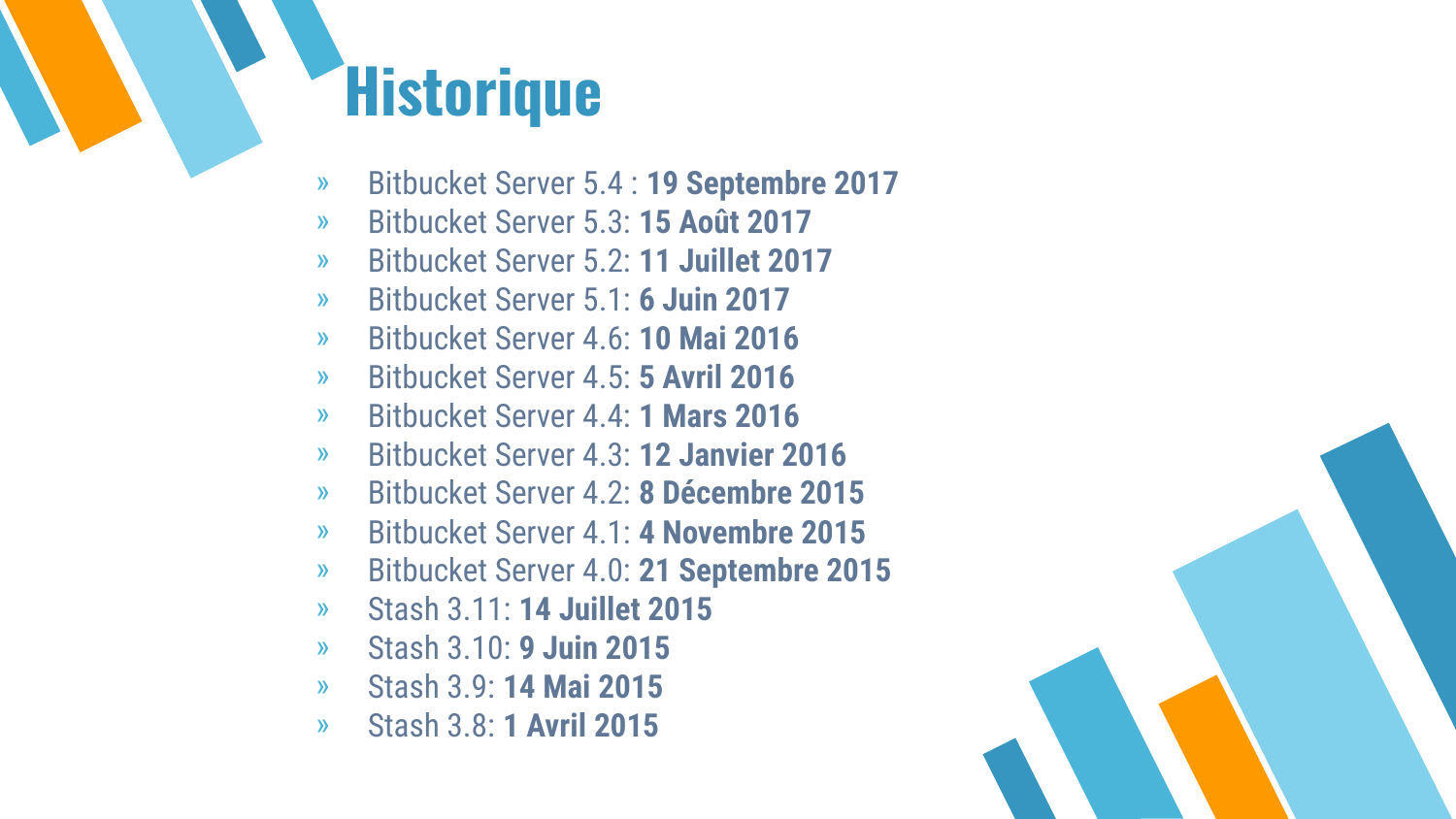

# Historique
Bitbucket Server 5.4 : 19 Septembre 2017
Bitbucket Server 5.3: 15 Août 2017
Bitbucket Server 5.2: 11 Juillet 2017
Bitbucket Server 5.1: 6 Juin 2017
Bitbucket Server 4.6: 10 Mai 2016
Bitbucket Server 4.5: 5 Avril 2016
Bitbucket Server 4.4: 1 Mars 2016
Bitbucket Server 4.3: 12 Janvier 2016
Bitbucket Server 4.2: 8 Décembre 2015
Bitbucket Server 4.1: 4 Novembre 2015
Bitbucket Server 4.0: 21 Septembre 2015
Stash 3.11: 14 Juillet 2015
Stash 3.10: 9 Juin 2015
Stash 3.9: 14 Mai 2015
Stash 3.8: 1 Avril 2015